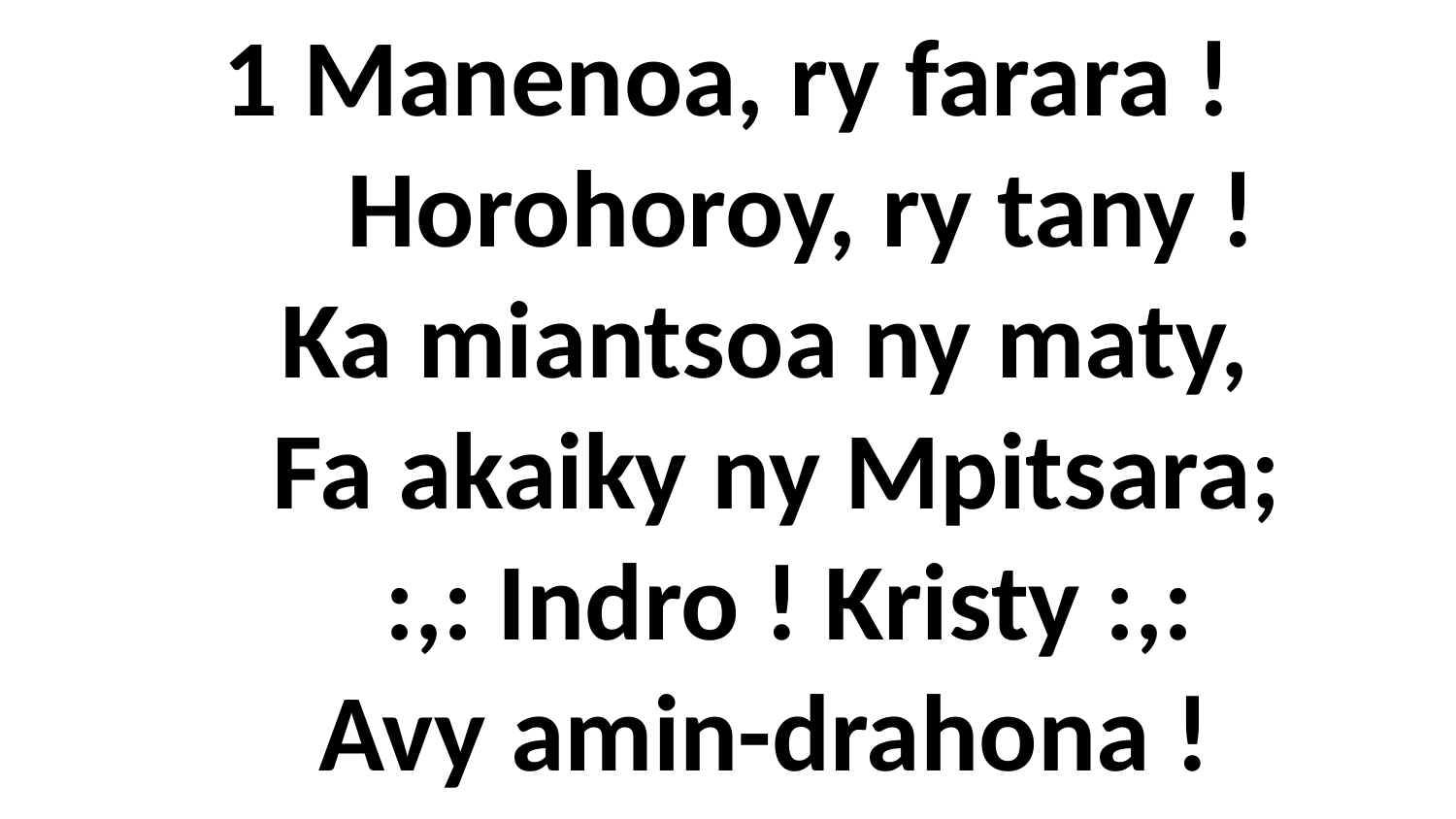

1 Manenoa, ry farara !
      Horohoroy, ry tany !
   Ka miantsoa ny maty,
    Fa akaiky ny Mpitsara;
     :,: Indro ! Kristy :,:
   Avy amin-drahona !